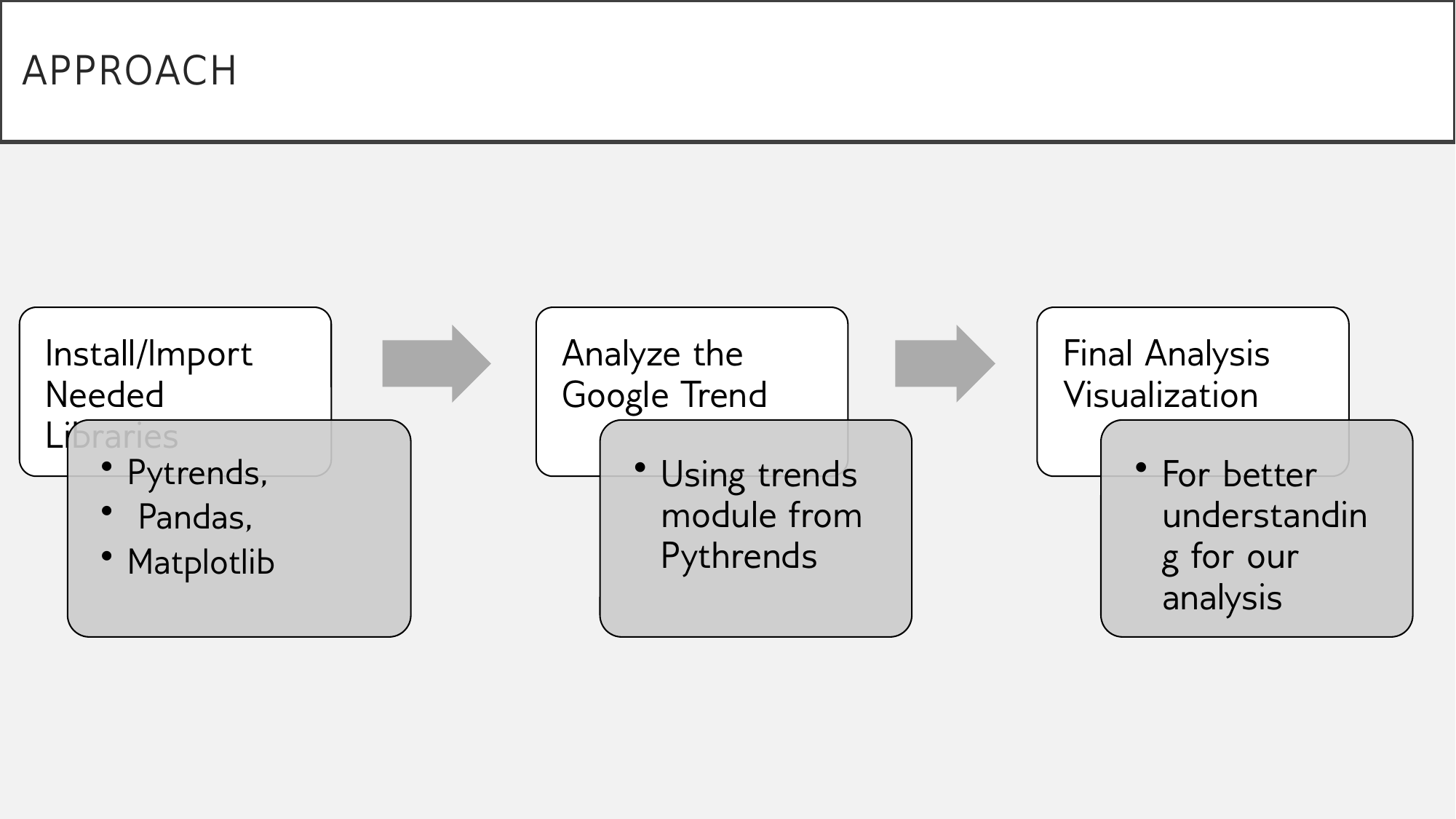

# approach
Install/Import Needed Libraries
Pytrends,
 Pandas,
Matplotlib

Analyze the Google Trend
Using trends module from Pythrends

Final Analysis Visualization
For better understanding for our analysis